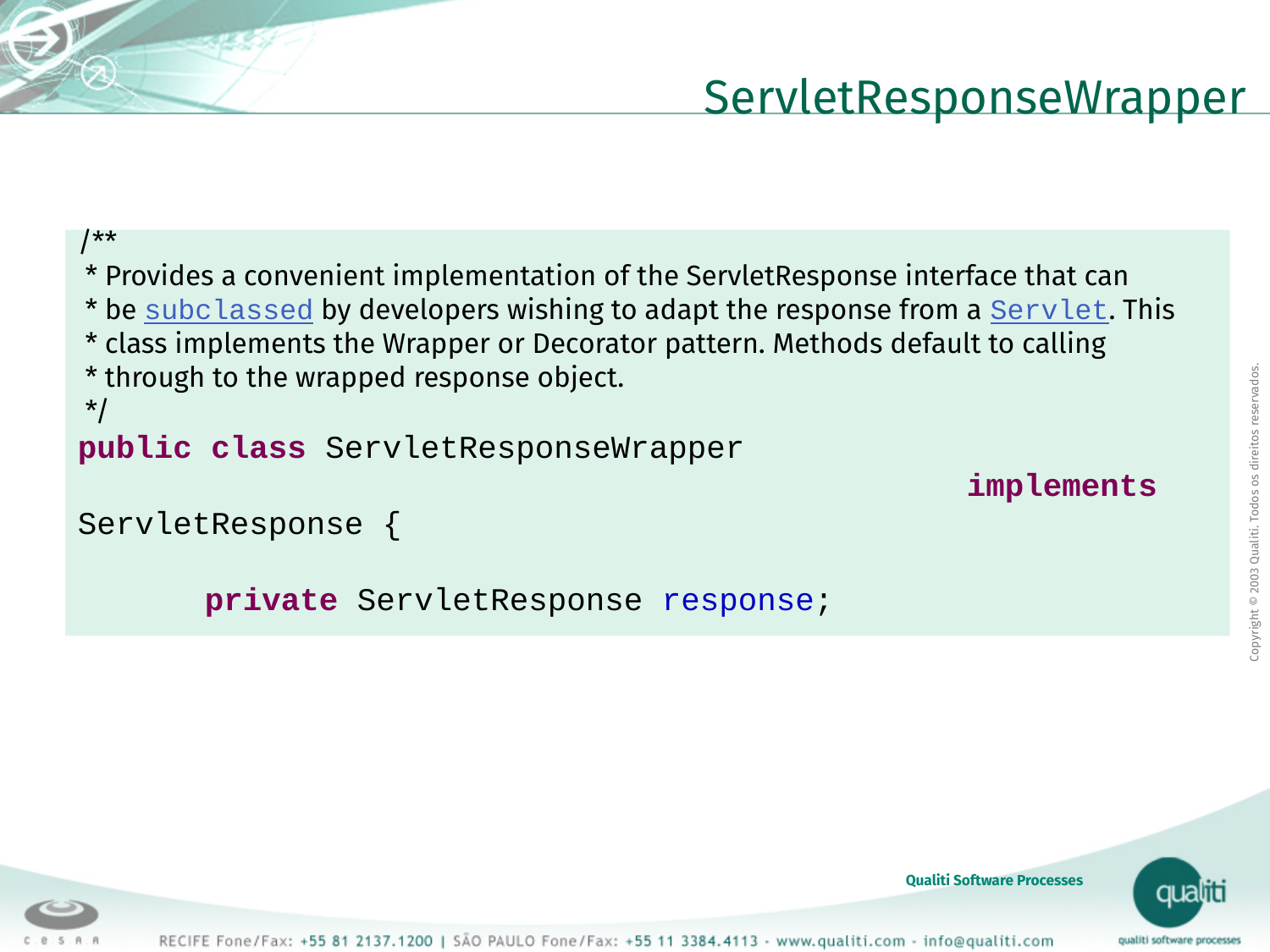

ServletResponseWrapper

/**
 * Provides a convenient implementation of the ServletResponse interface that can
 * be subclassed by developers wishing to adapt the response from a Servlet. This
 * class implements the Wrapper or Decorator pattern. Methods default to calling
 * through to the wrapped response object.
 */
public class ServletResponseWrapper
							implements ServletResponse {

	private ServletResponse response;